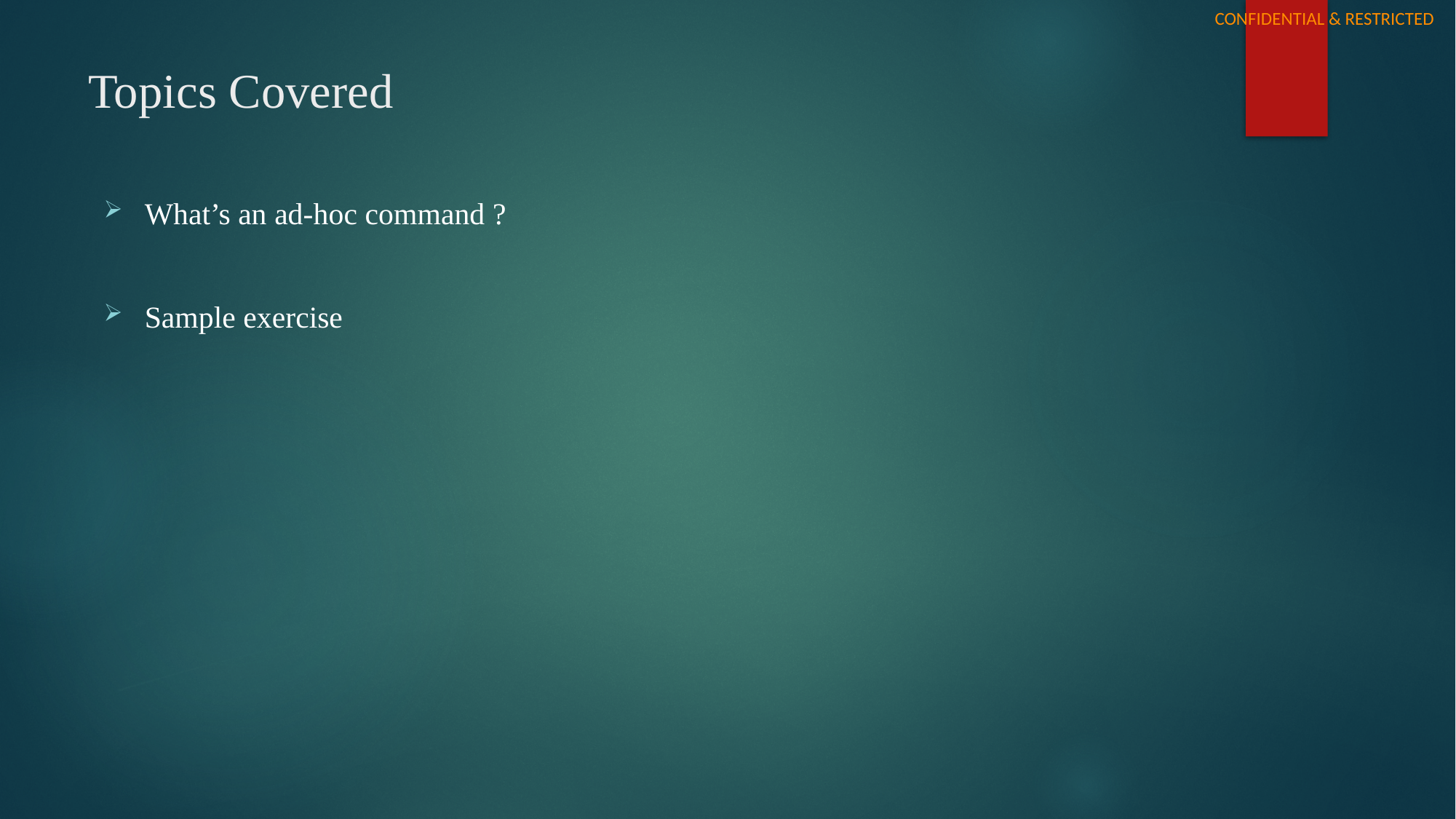

# Topics Covered

What’s an ad-hoc command ?

Sample exercise